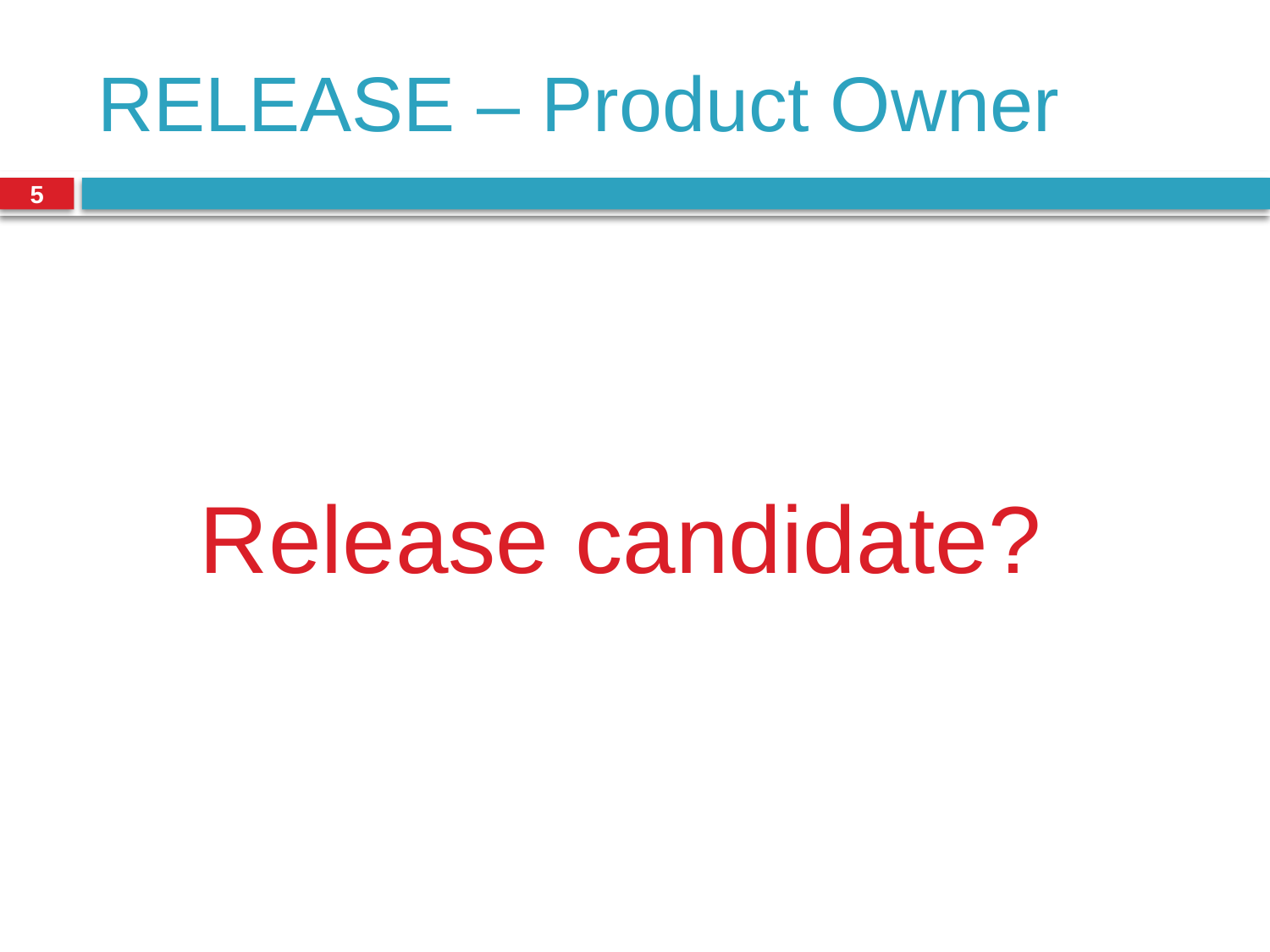

# RELEASE – Product Owner
5
Release candidate?